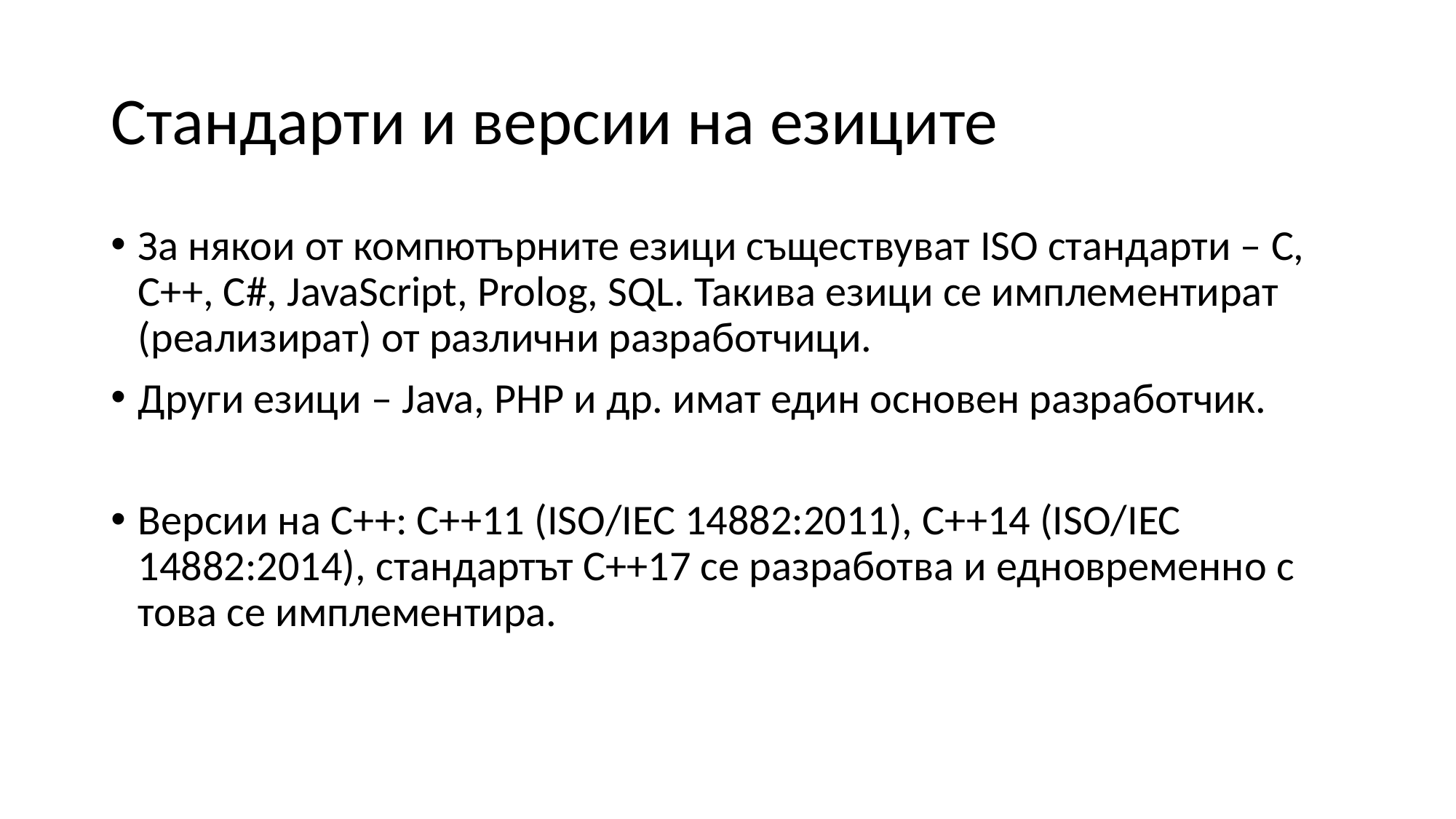

# Стандарти и версии на езиците
За някои от компютърните езици съществуват ISO стандарти – C, C++, C#, JavaScript, Prolog, SQL. Такива езици се имплементират (реализират) от различни разработчици.
Други езици – Java, PHP и др. имат един основен разработчик.

Версии на C++: C++11 (ISO/IEC 14882:2011), C++14 (ISO/IEC 14882:2014), стандартът C++17 се разработва и едновременно с това се имплементира.